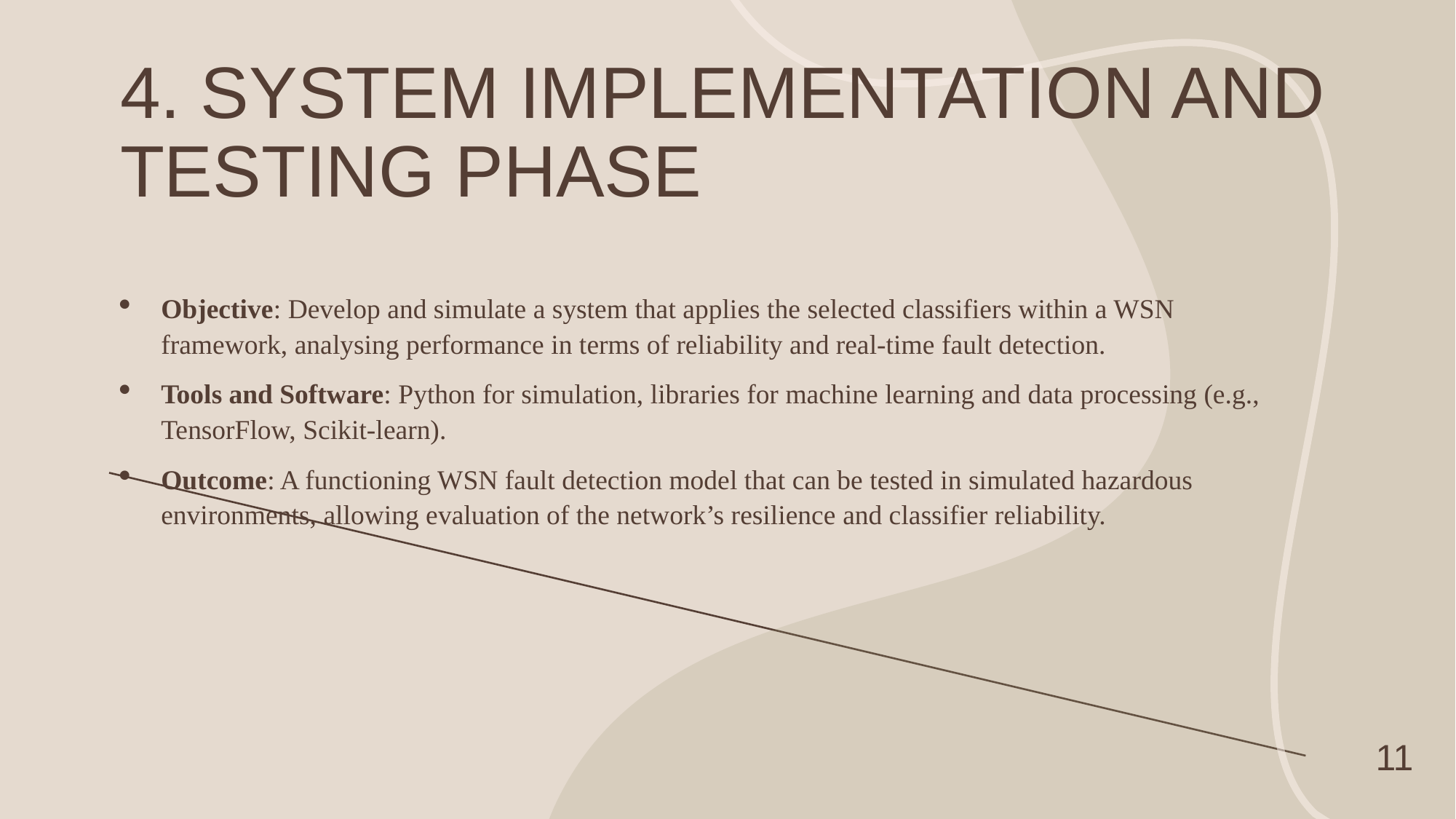

# 4. SYSTEM IMPLEMENTATION AND TESTING PHASE
Objective: Develop and simulate a system that applies the selected classifiers within a WSN framework, analysing performance in terms of reliability and real-time fault detection.
Tools and Software: Python for simulation, libraries for machine learning and data processing (e.g., TensorFlow, Scikit-learn).
Outcome: A functioning WSN fault detection model that can be tested in simulated hazardous environments, allowing evaluation of the network’s resilience and classifier reliability.

11